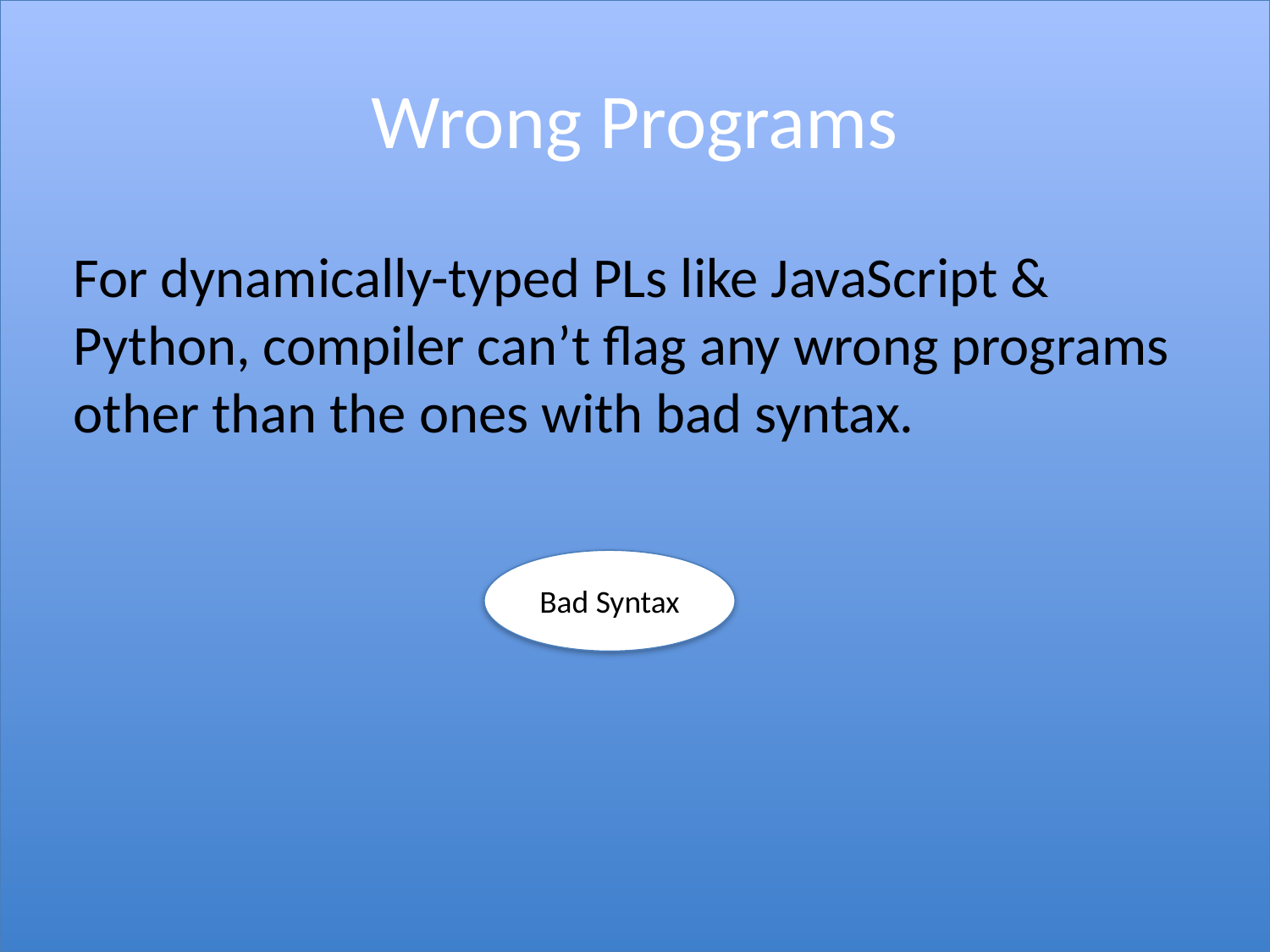

# Wrong Programs
For dynamically-typed PLs like JavaScript & Python, compiler can’t flag any wrong programs
other than the ones with bad syntax.
Bad Syntax
CSCI 1103 Computer Science 1 Honors